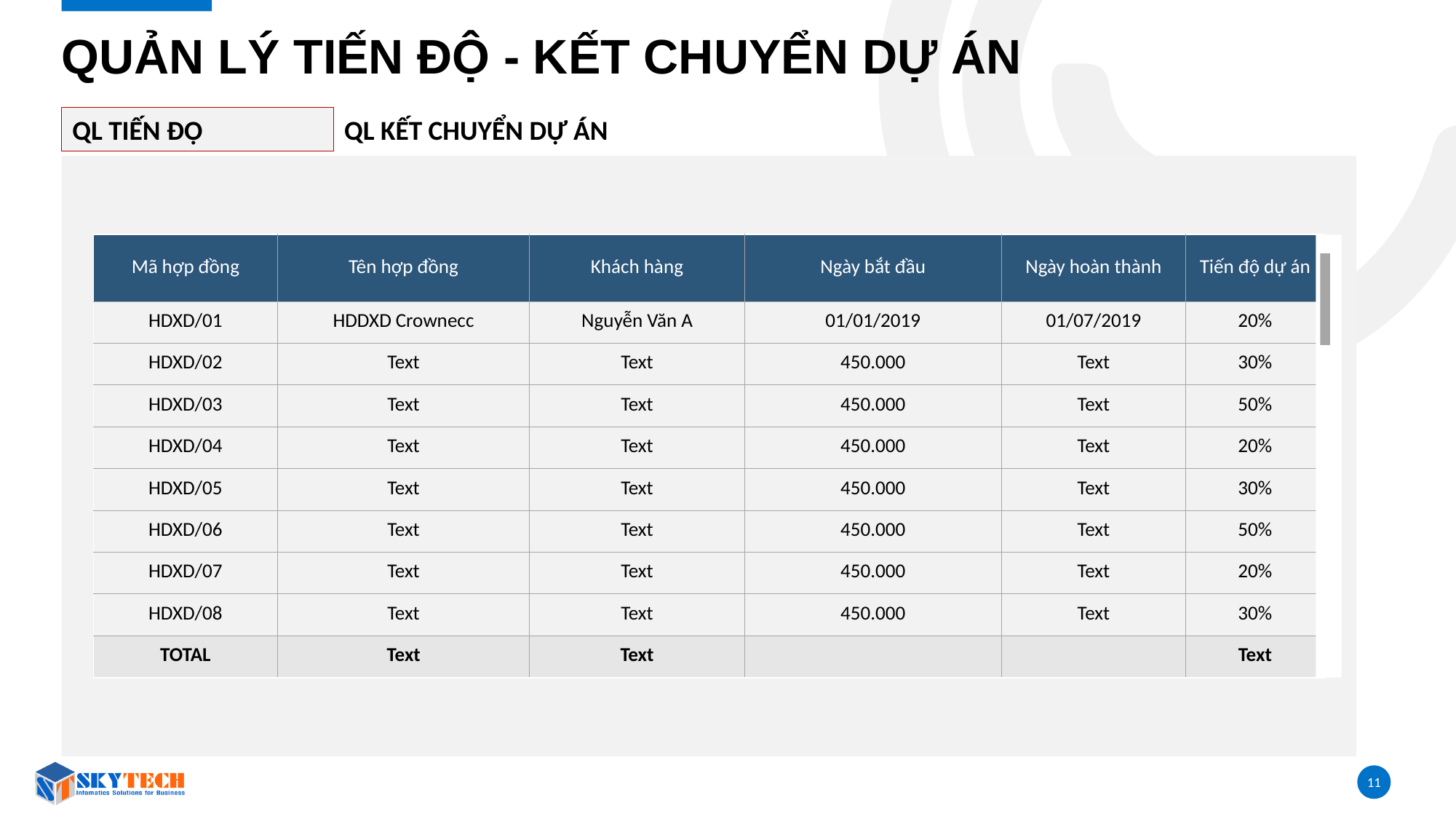

# QUẢN LÝ TIẾN ĐỘ - KẾT CHUYỂN DỰ ÁN
QL TIẾN ĐỘ
QL KẾT CHUYỂN DỰ ÁN

| Mã hợp đồng | Tên hợp đồng | Khách hàng | Ngày bắt đầu | Ngày hoàn thành | Tiến độ dự án |
| --- | --- | --- | --- | --- | --- |
| HDXD/01 | HDDXD Crownecc | Nguyễn Văn A | 01/01/2019 | 01/07/2019 | 20% |
| HDXD/02 | Text | Text | 450.000 | Text | 30% |
| HDXD/03 | Text | Text | 450.000 | Text | 50% |
| HDXD/04 | Text | Text | 450.000 | Text | 20% |
| HDXD/05 | Text | Text | 450.000 | Text | 30% |
| HDXD/06 | Text | Text | 450.000 | Text | 50% |
| HDXD/07 | Text | Text | 450.000 | Text | 20% |
| HDXD/08 | Text | Text | 450.000 | Text | 30% |
| TOTAL | Text | Text |  |  | Text |

11